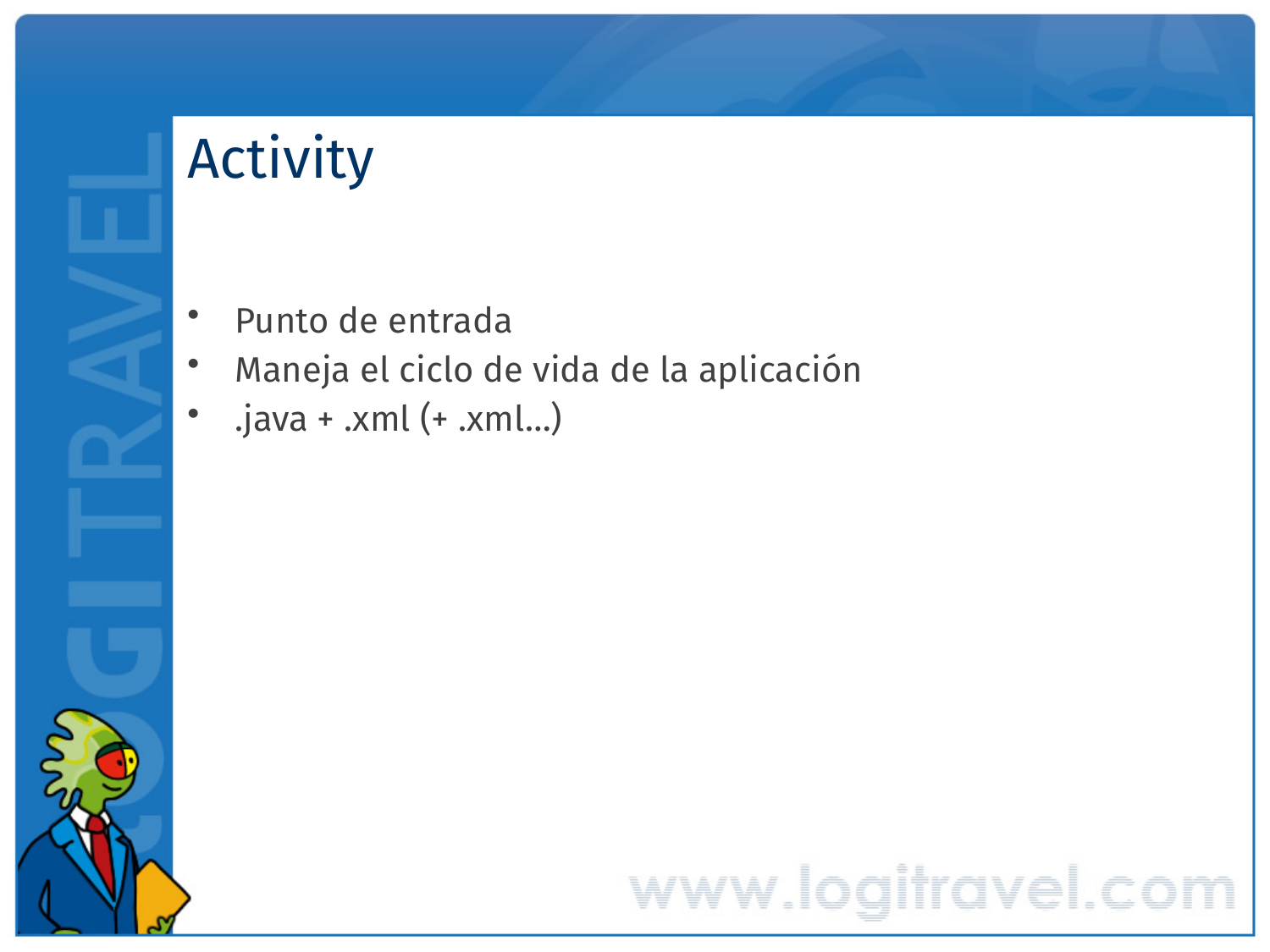

# Activity
Punto de entrada
Maneja el ciclo de vida de la aplicación
.java + .xml (+ .xml…)